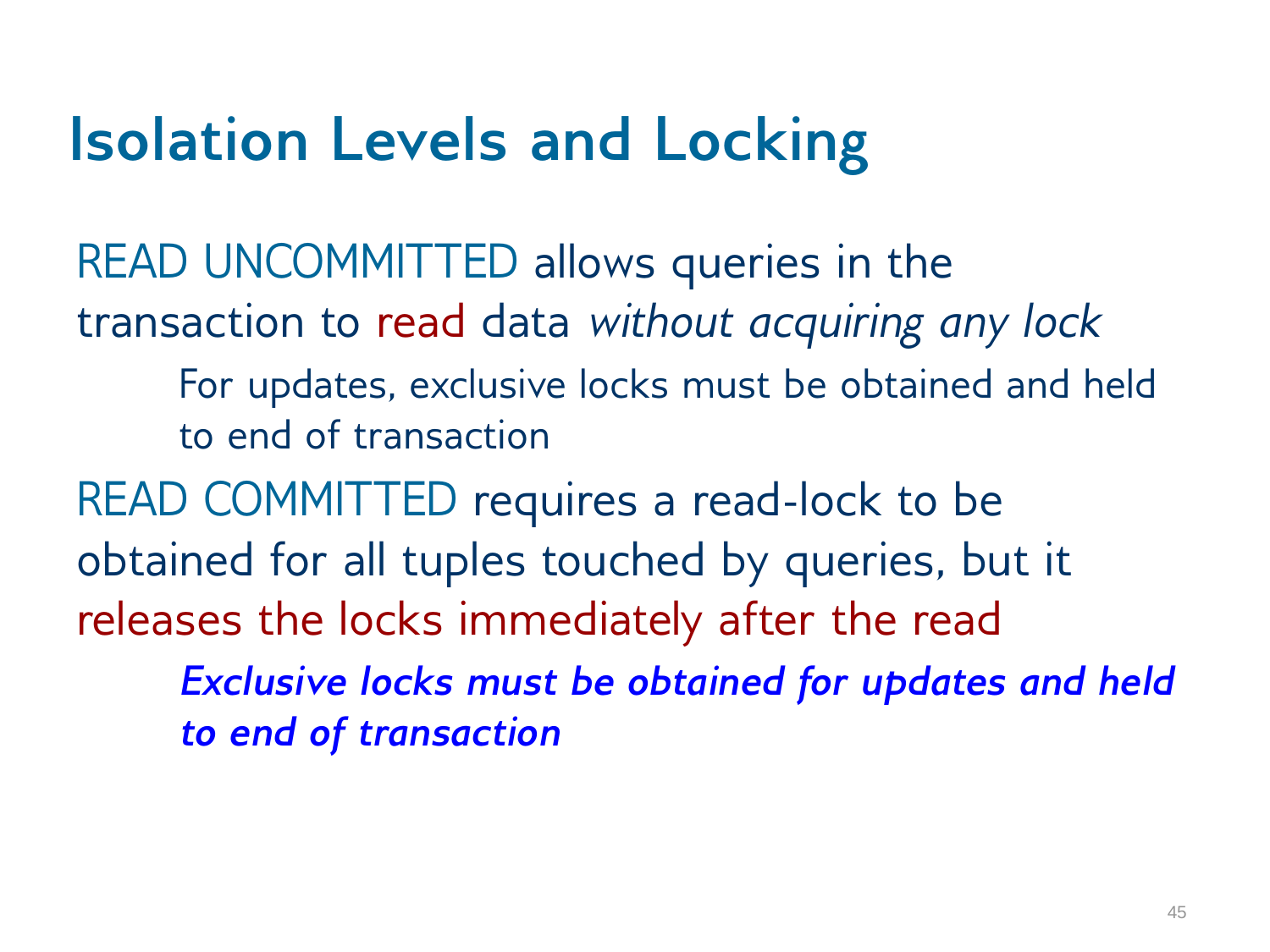

# Isolation Levels and Locking
READ UNCOMMITTED allows queries in the transaction to read data without acquiring any lock
	For updates, exclusive locks must be obtained and held to end of transaction
READ COMMITTED requires a read-lock to be obtained for all tuples touched by queries, but it releases the locks immediately after the read
	Exclusive locks must be obtained for updates and held to end of transaction
45